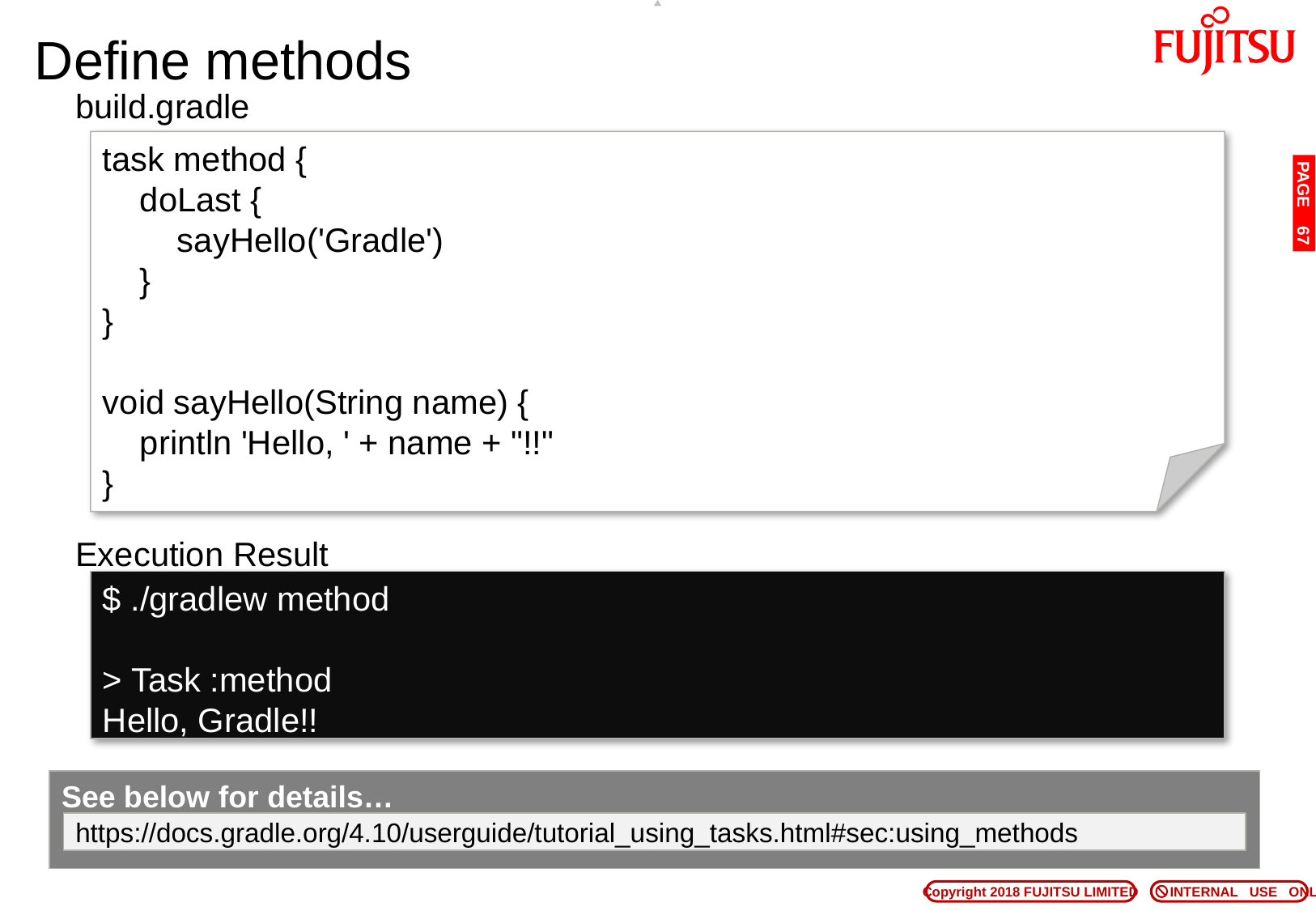

# Define methods
build.gradle
task method {
    doLast {
        sayHello('Gradle')
    }
}

void sayHello(String name) {
    println 'Hello, ' + name + "!!"
}
PAGE    67
Execution Result
$ ./gradlew method

> Task :method
Hello, Gradle!!
See below for details…
https://docs.gradle.org/4.10/userguide/tutorial_using_tasks.html#sec:using_methods